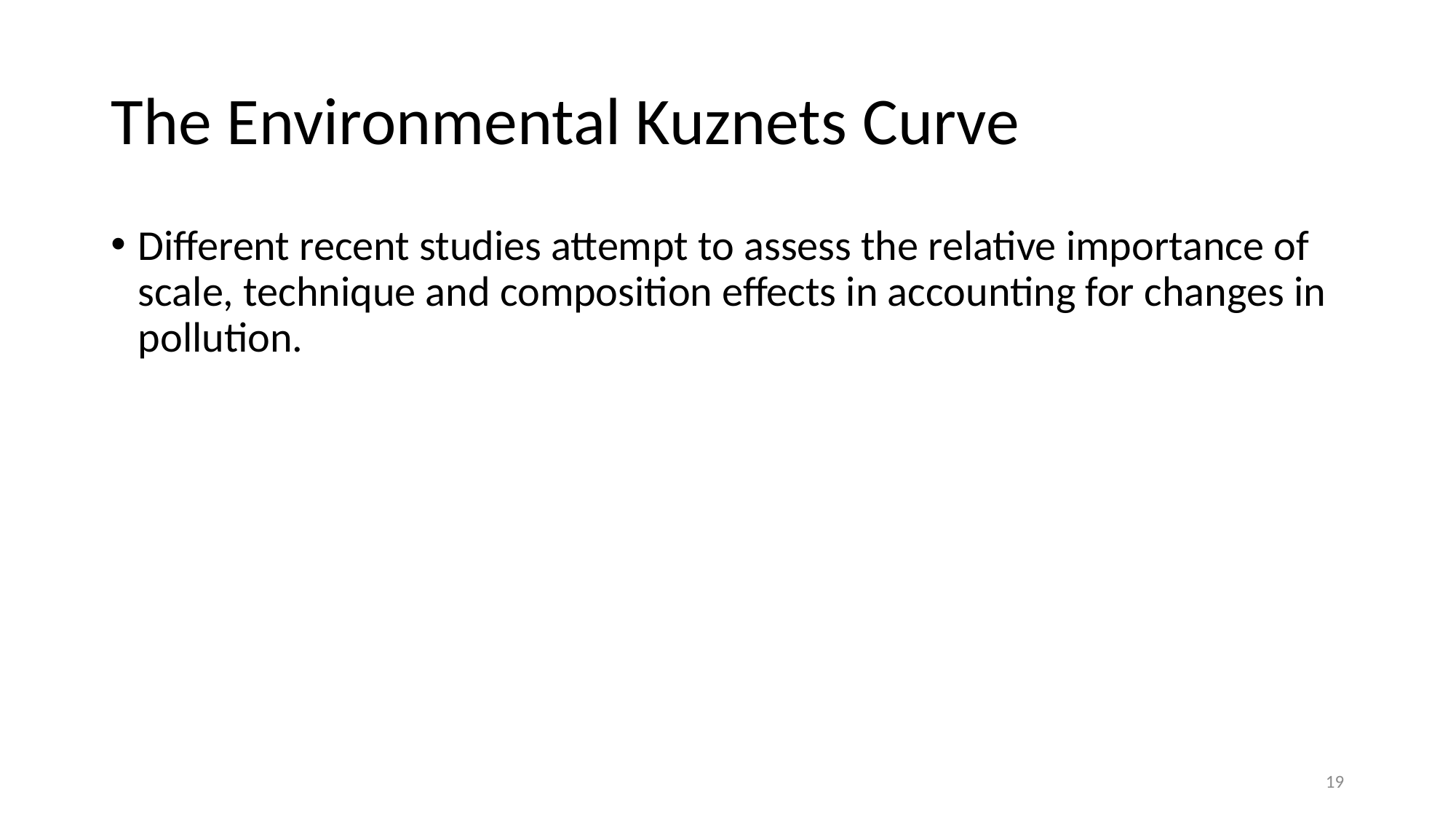

# The Environmental Kuznets Curve
Different recent studies attempt to assess the relative importance of scale, technique and composition effects in accounting for changes in pollution.
19